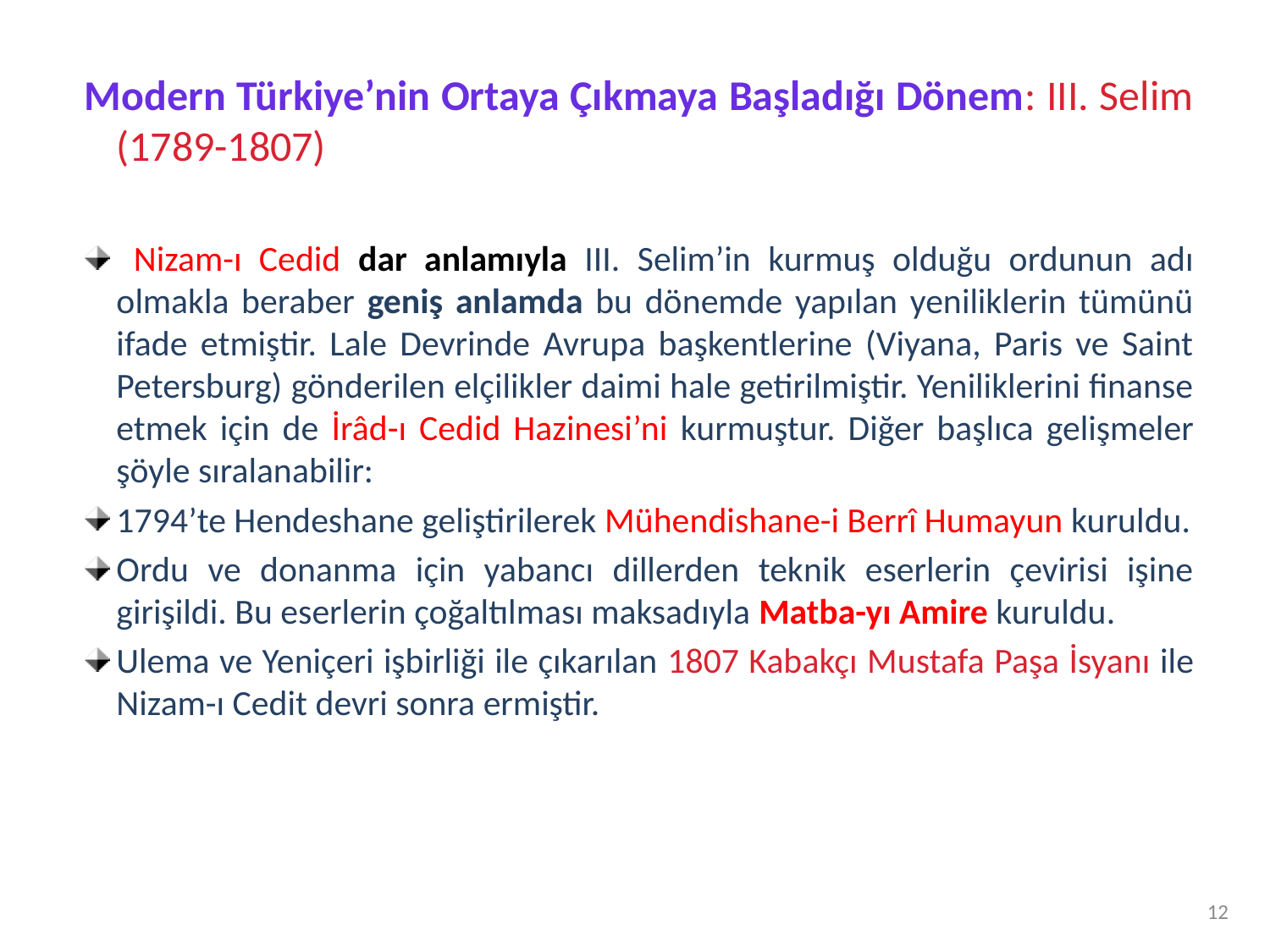

Modern Türkiye’nin Ortaya Çıkmaya Başladığı Dönem: III. Selim (1789-1807)

 Nizam-ı Cedid dar anlamıyla III. Selim’in kurmuş olduğu ordunun adı olmakla beraber geniş anlamda bu dönemde yapılan yeniliklerin tümünü ifade etmiştir. Lale Devrinde Avrupa başkentlerine (Viyana, Paris ve Saint Petersburg) gönderilen elçilikler daimi hale getirilmiştir. Yeniliklerini finanse etmek için de İrâd-ı Cedid Hazinesi’ni kurmuştur. Diğer başlıca gelişmeler şöyle sıralanabilir:
1794’te Hendeshane geliştirilerek Mühendishane-i Berrî Humayun kuruldu.
Ordu ve donanma için yabancı dillerden teknik eserlerin çevirisi işine girişildi. Bu eserlerin çoğaltılması maksadıyla Matba-yı Amire kuruldu.
Ulema ve Yeniçeri işbirliği ile çıkarılan 1807 Kabakçı Mustafa Paşa İsyanı ile Nizam-ı Cedit devri sonra ermiştir.

12